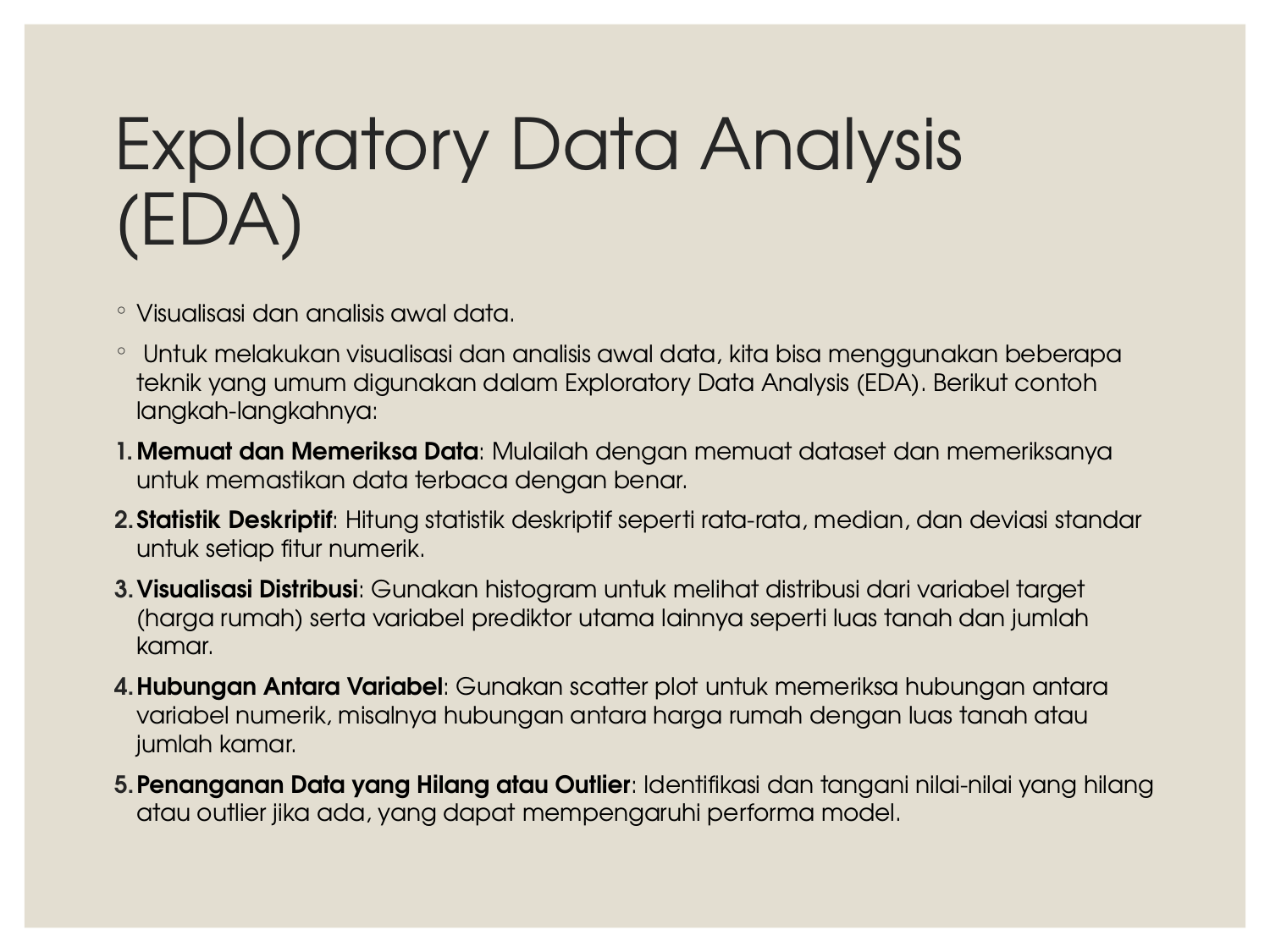

# Exploratory Data Analysis (EDA)
Visualisasi dan analisis awal data.
 Untuk melakukan visualisasi dan analisis awal data, kita bisa menggunakan beberapa teknik yang umum digunakan dalam Exploratory Data Analysis (EDA). Berikut contoh langkah-langkahnya:
Memuat dan Memeriksa Data: Mulailah dengan memuat dataset dan memeriksanya untuk memastikan data terbaca dengan benar.
Statistik Deskriptif: Hitung statistik deskriptif seperti rata-rata, median, dan deviasi standar untuk setiap fitur numerik.
Visualisasi Distribusi: Gunakan histogram untuk melihat distribusi dari variabel target (harga rumah) serta variabel prediktor utama lainnya seperti luas tanah dan jumlah kamar.
Hubungan Antara Variabel: Gunakan scatter plot untuk memeriksa hubungan antara variabel numerik, misalnya hubungan antara harga rumah dengan luas tanah atau jumlah kamar.
Penanganan Data yang Hilang atau Outlier: Identifikasi dan tangani nilai-nilai yang hilang atau outlier jika ada, yang dapat mempengaruhi performa model.